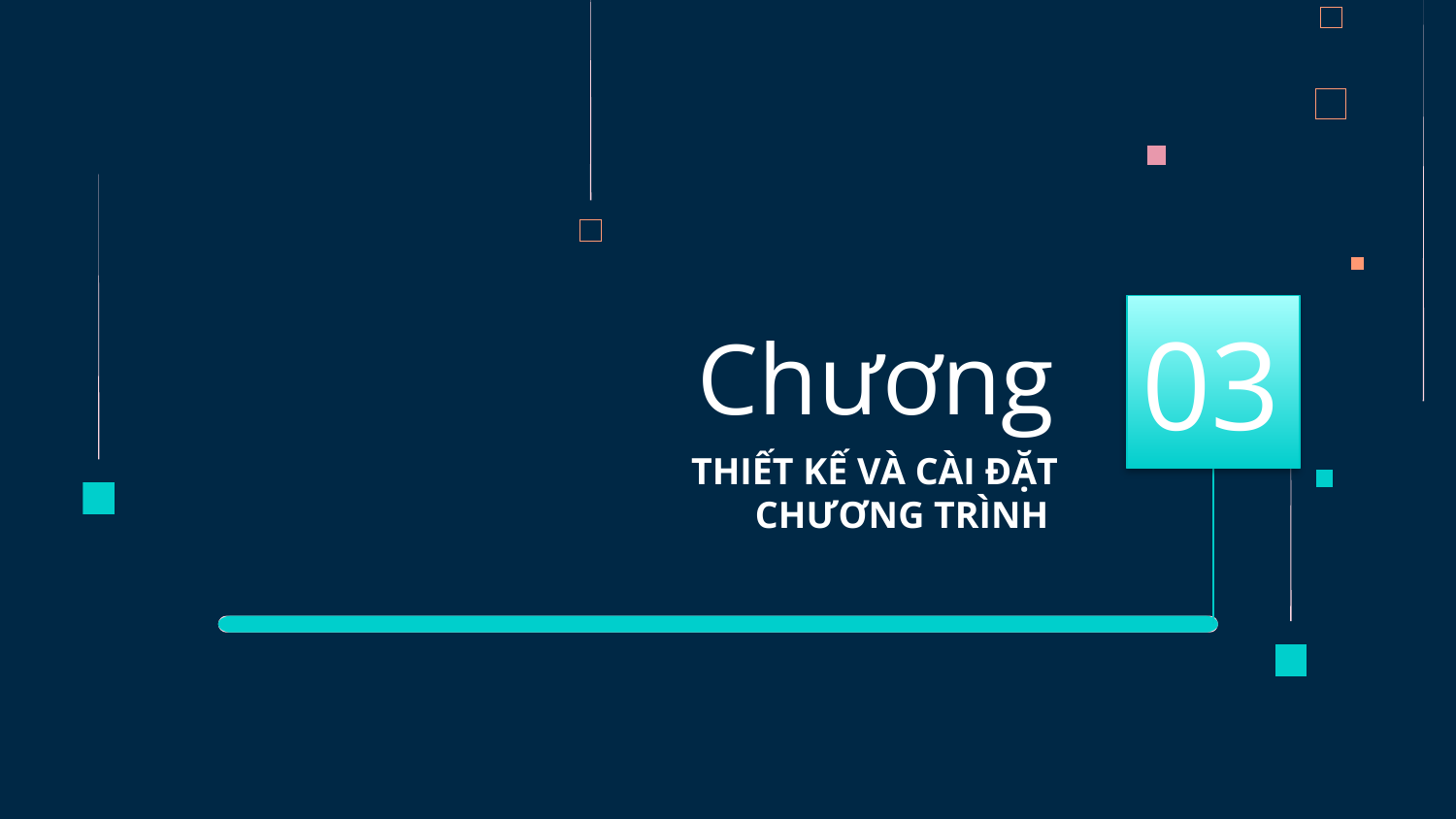

03
# Chương
THIẾT KẾ VÀ CÀI ĐẶT CHƯƠNG TRÌNH